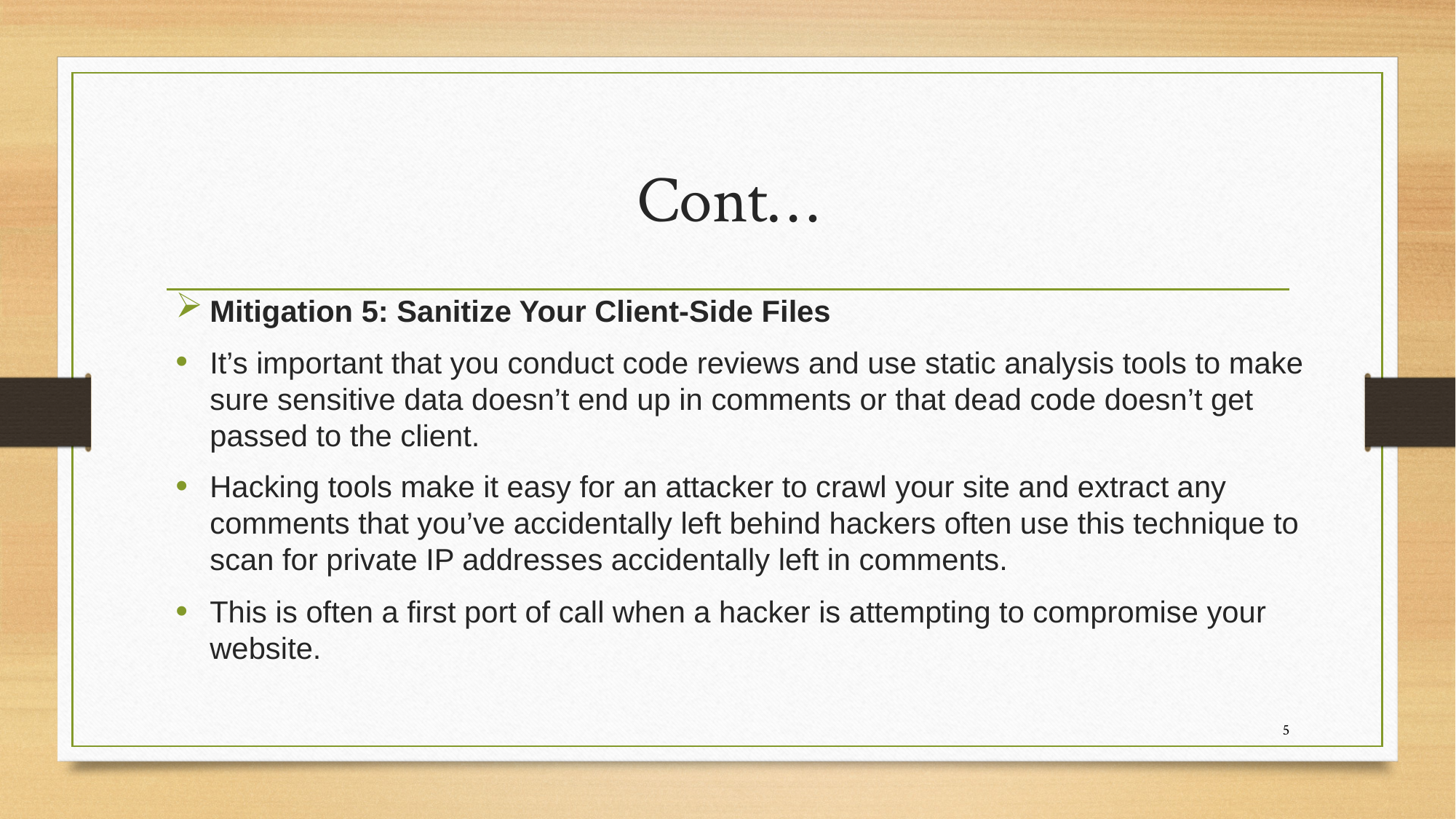

# Cont…
Mitigation 5: Sanitize Your Client-Side Files
It’s important that you conduct code reviews and use static analysis tools to make sure sensitive data doesn’t end up in comments or that dead code doesn’t get passed to the client.
Hacking tools make it easy for an attacker to crawl your site and extract any comments that you’ve accidentally left behind hackers often use this technique to scan for private IP addresses accidentally left in comments.
This is often a first port of call when a hacker is attempting to compromise your website.
5